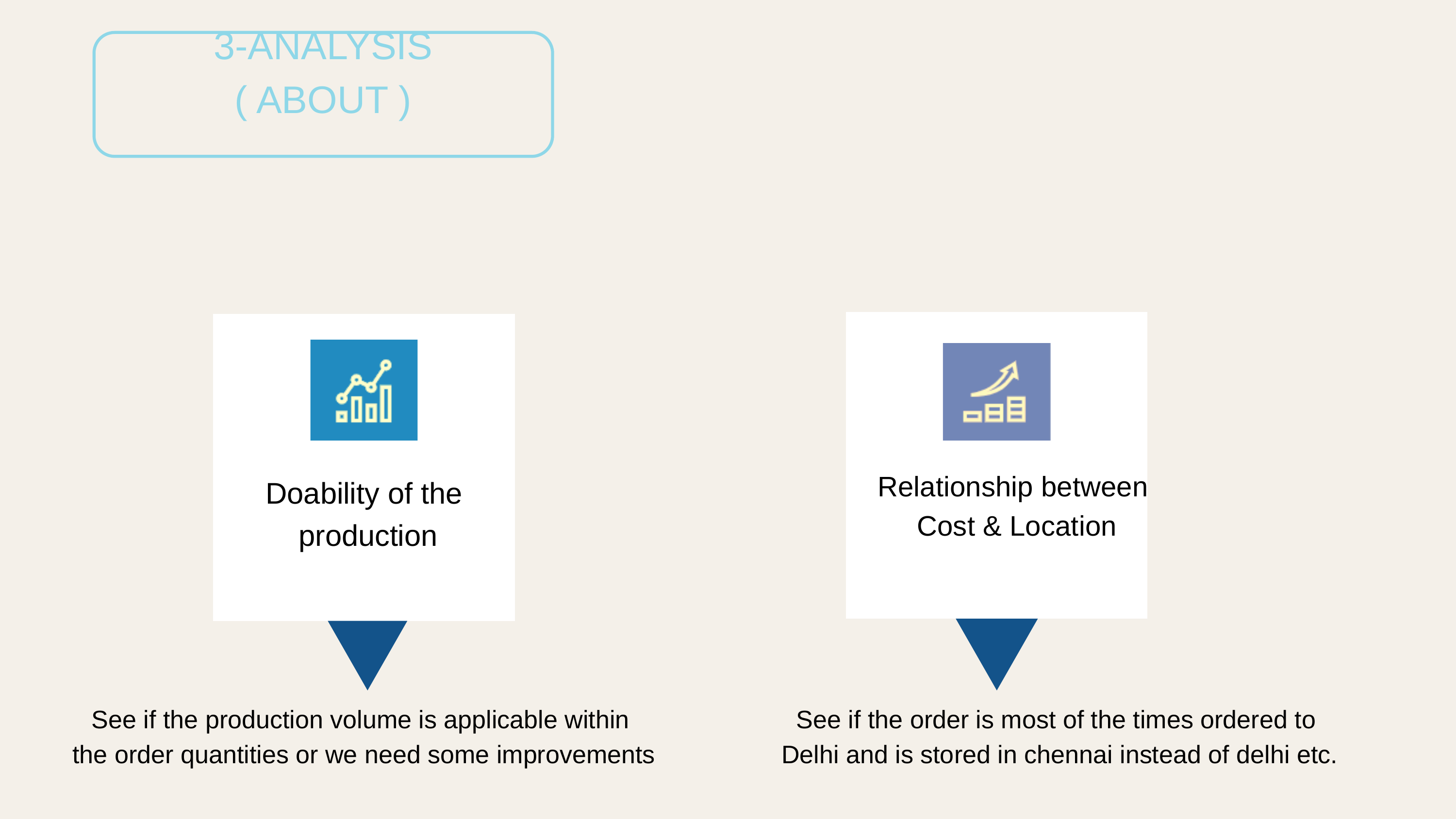

3-ANALYSIS
( ABOUT )

Relationship between
Cost & Location

Doability of the
 production

See if the production volume is applicable within
the order quantities or we need some improvements

See if the order is most of the times ordered to
 Delhi and is stored in chennai instead of delhi etc.